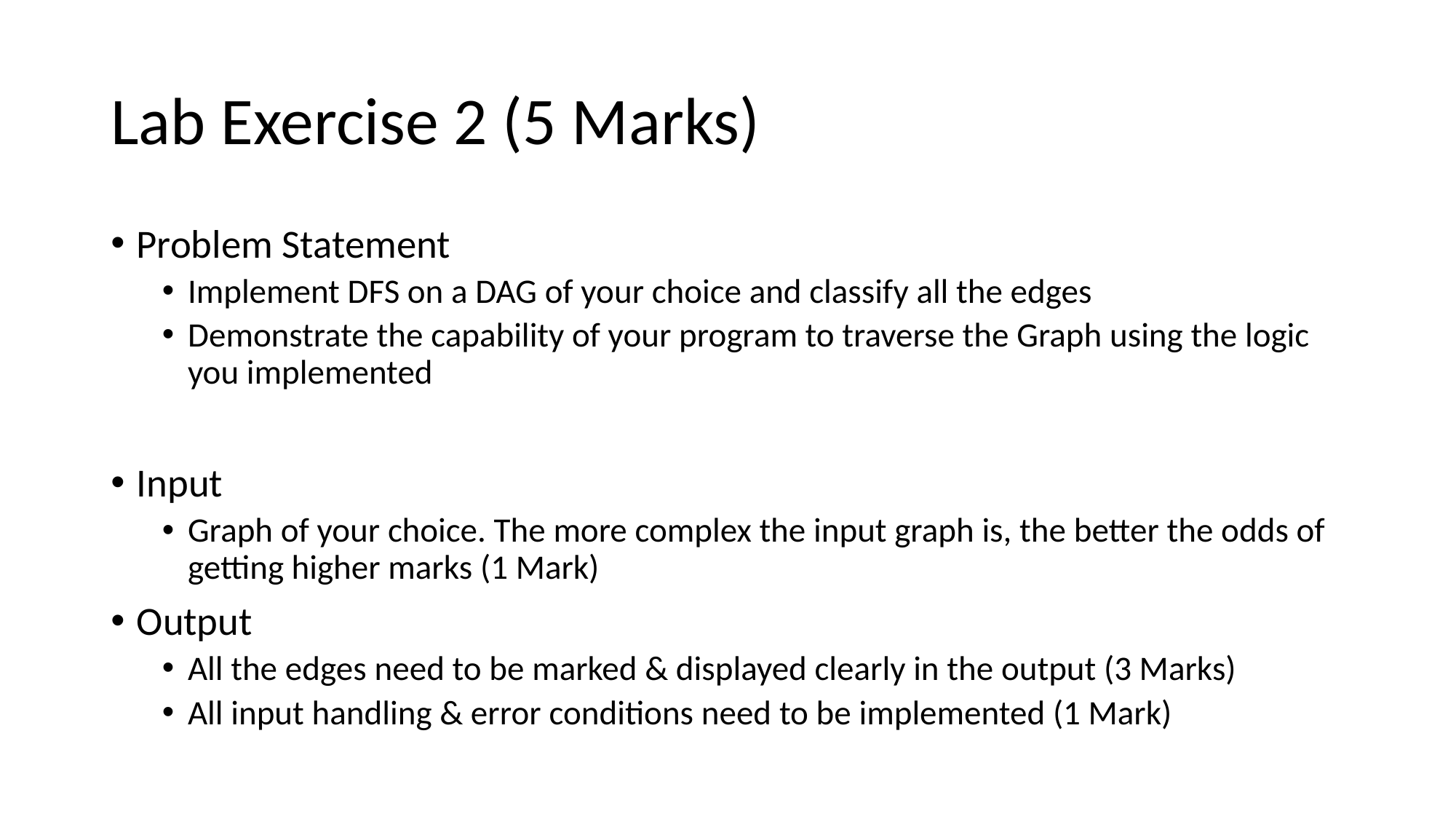

# Lab Exercise 2 (5 Marks)
Problem Statement
Implement DFS on a DAG of your choice and classify all the edges
Demonstrate the capability of your program to traverse the Graph using the logic you implemented

Input
Graph of your choice. The more complex the input graph is, the better the odds of getting higher marks (1 Mark)
Output
All the edges need to be marked & displayed clearly in the output (3 Marks)
All input handling & error conditions need to be implemented (1 Mark)